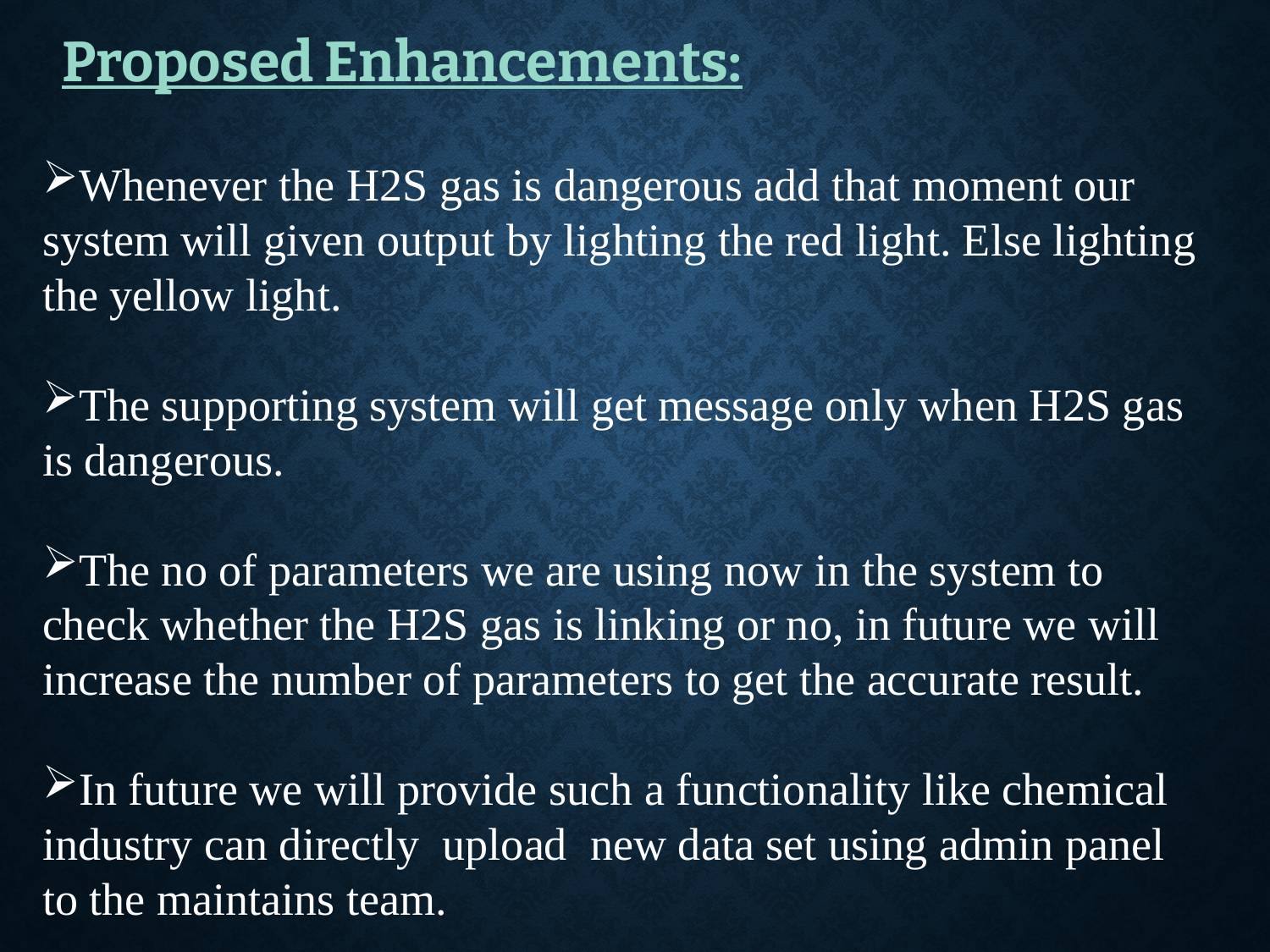

Proposed Enhancements:

Whenever the H2S gas is dangerous add that moment our system will given output by lighting the red light. Else lighting the yellow light.

The supporting system will get message only when H2S gas is dangerous.

The no of parameters we are using now in the system to check whether the H2S gas is linking or no, in future we will increase the number of parameters to get the accurate result.

In future we will provide such a functionality like chemical industry can directly  upload  new data set using admin panel to the maintains team.